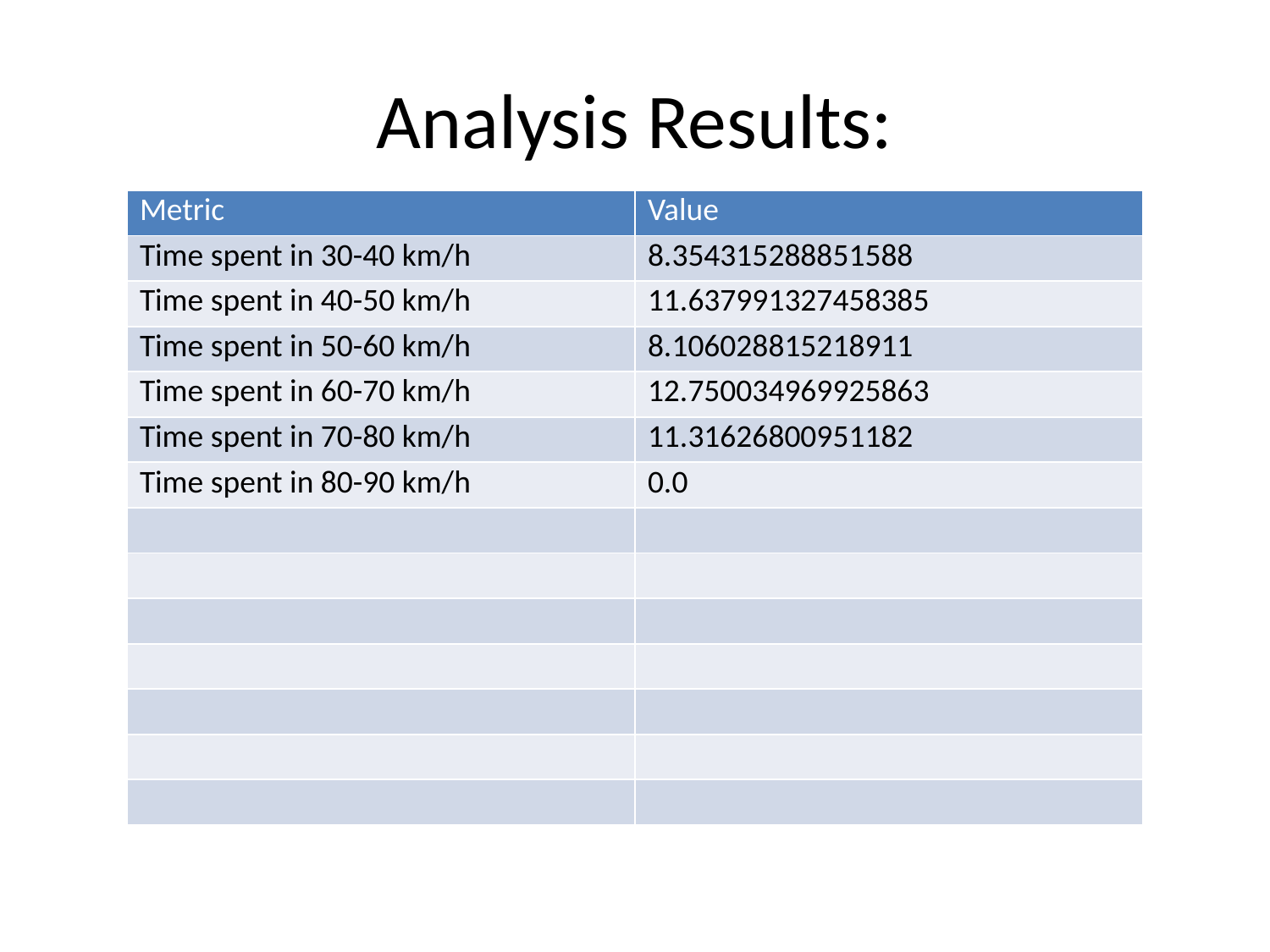

# Analysis Results:
| Metric | Value |
| --- | --- |
| Time spent in 30-40 km/h | 8.354315288851588 |
| Time spent in 40-50 km/h | 11.637991327458385 |
| Time spent in 50-60 km/h | 8.106028815218911 |
| Time spent in 60-70 km/h | 12.750034969925863 |
| Time spent in 70-80 km/h | 11.31626800951182 |
| Time spent in 80-90 km/h | 0.0 |
|  |  |
|  |  |
|  |  |
|  |  |
|  |  |
|  |  |
|  |  |